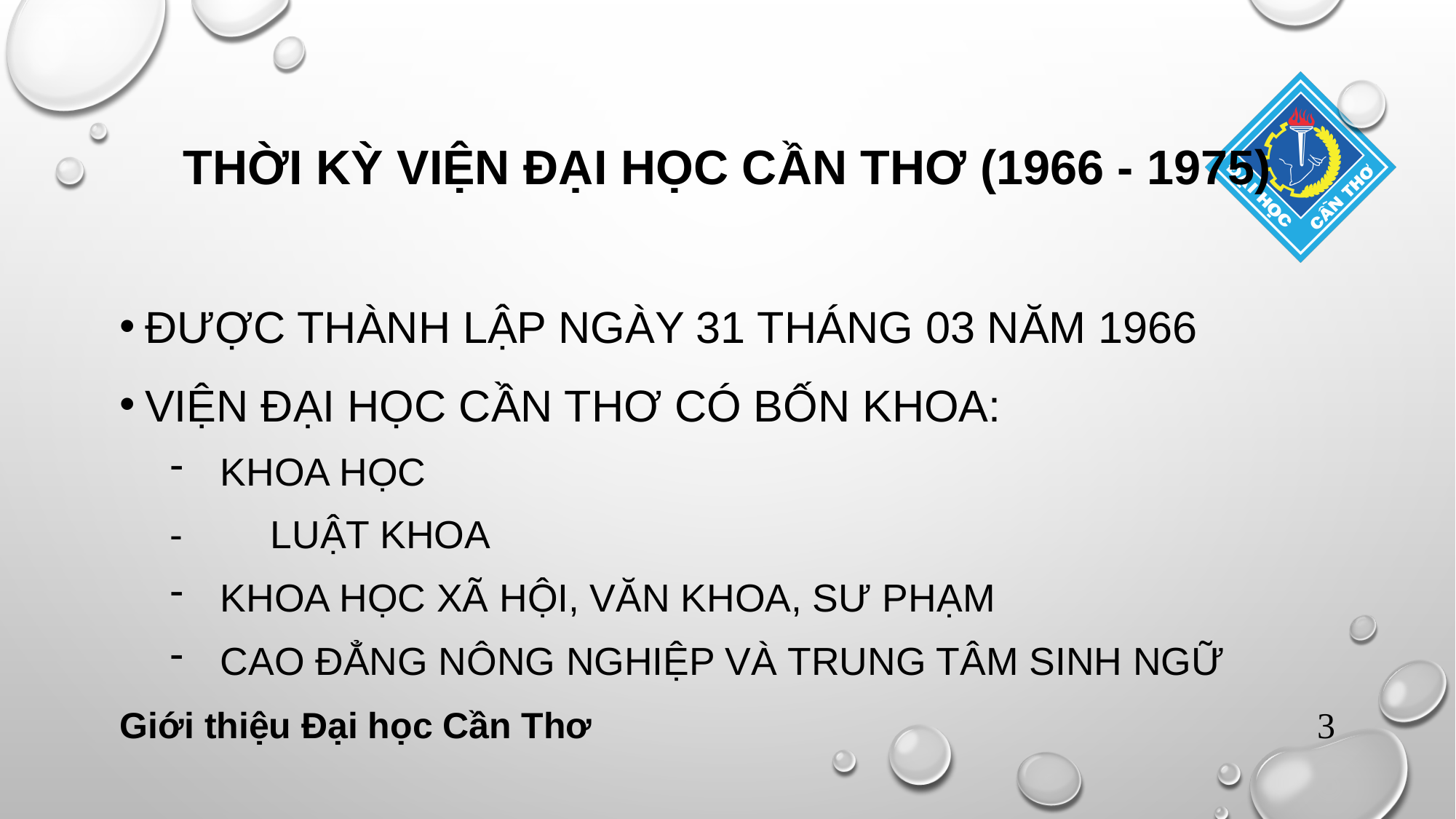

# THỜI KỲ VIỆN ĐẠI HỌC CẦN THƠ (1966 - 1975)
ĐƯỢC THÀNH LẬP NGÀY 31 THÁNG 03 NĂM 1966
VIỆN ĐẠI HỌC CẦN THƠ CÓ BỐN KHOA:
Khoa học
-	Luật Khoa
Khoa học Xã Hội, Văn khoa, sư phạm
cao Đẳng nông nghiệp và trung tâm sinh ngữ

Giới thiệu Đại học Cần Thơ
3